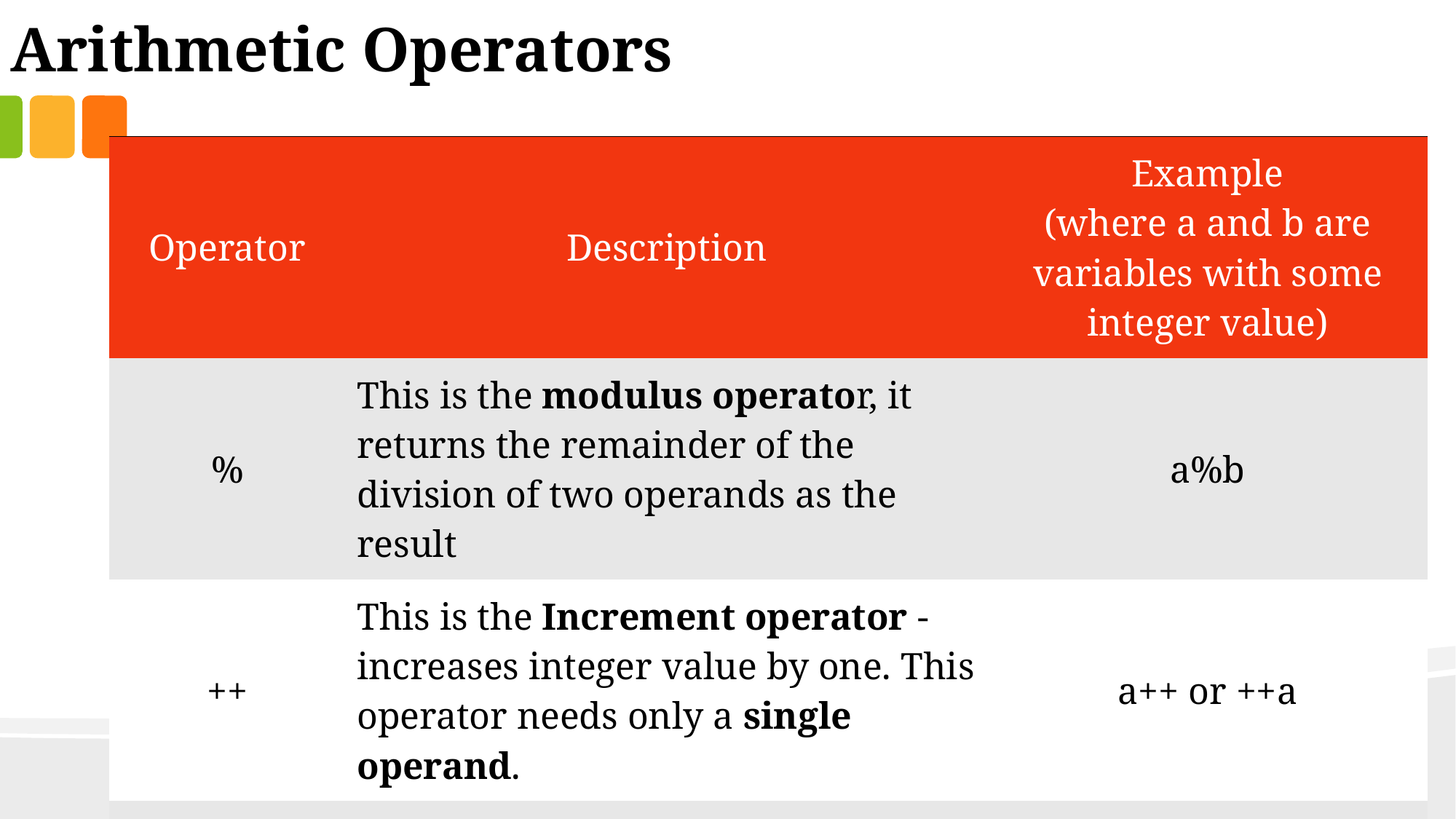

Arithmetic Operators
| Operator | Description | Example (where a and b are variables with some integer value) |
| --- | --- | --- |
| % | This is the modulus operator, it returns the remainder of the division of two operands as the result | a%b |
| ++ | This is the Increment operator - increases integer value by one. This operator needs only a single operand. | a++ or ++a |
| -- | This is the Decrement operator - decreases integer value by one. This operator needs only a single operand. | --b or b-- |